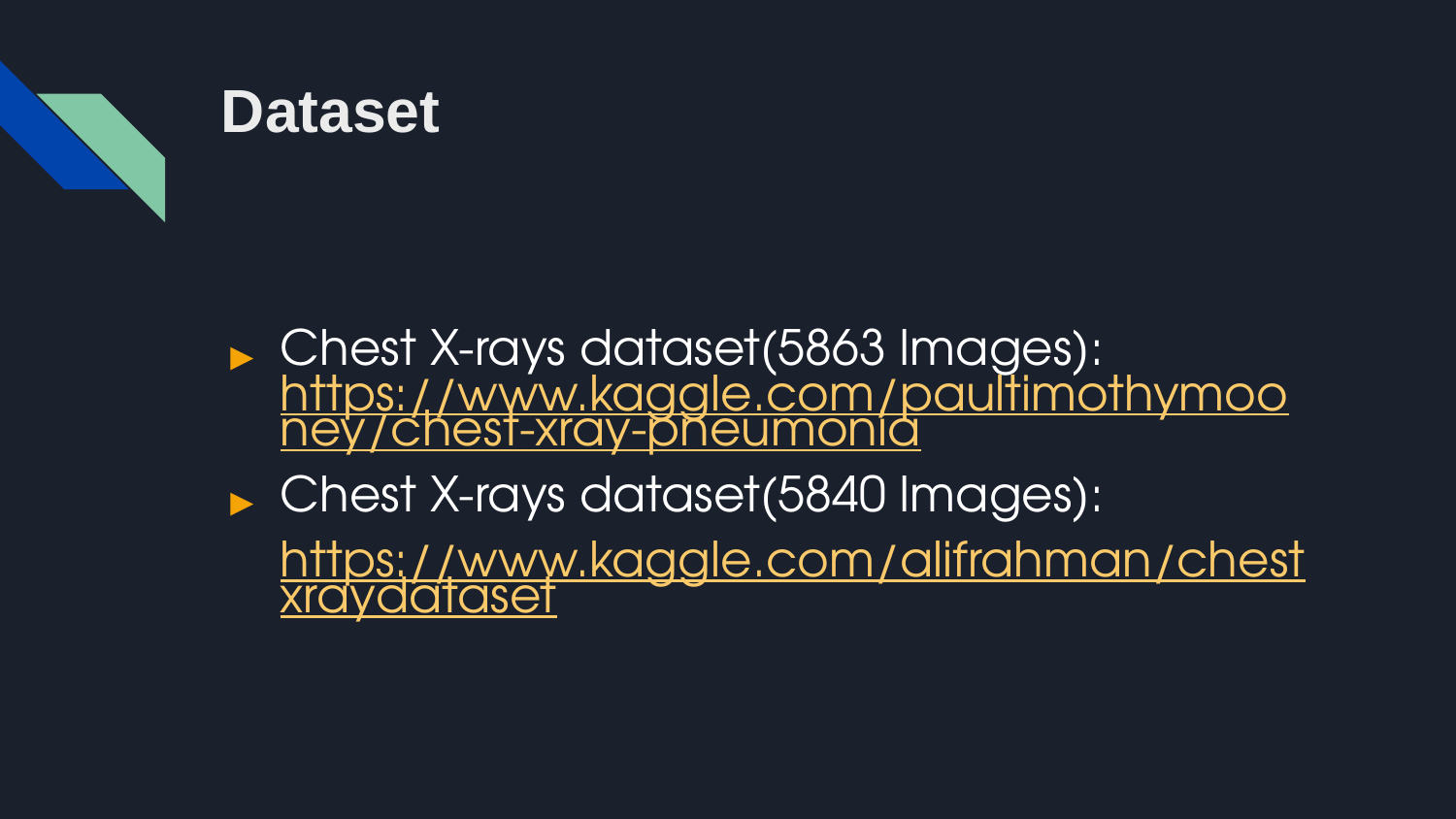

# Dataset

Chest X-rays dataset(5863 Images): https://www.kaggle.com/paultimothymooney/chest-xray-pneumonia
Chest X-rays dataset(5840 Images):
https://www.kaggle.com/alifrahman/chestxraydataset